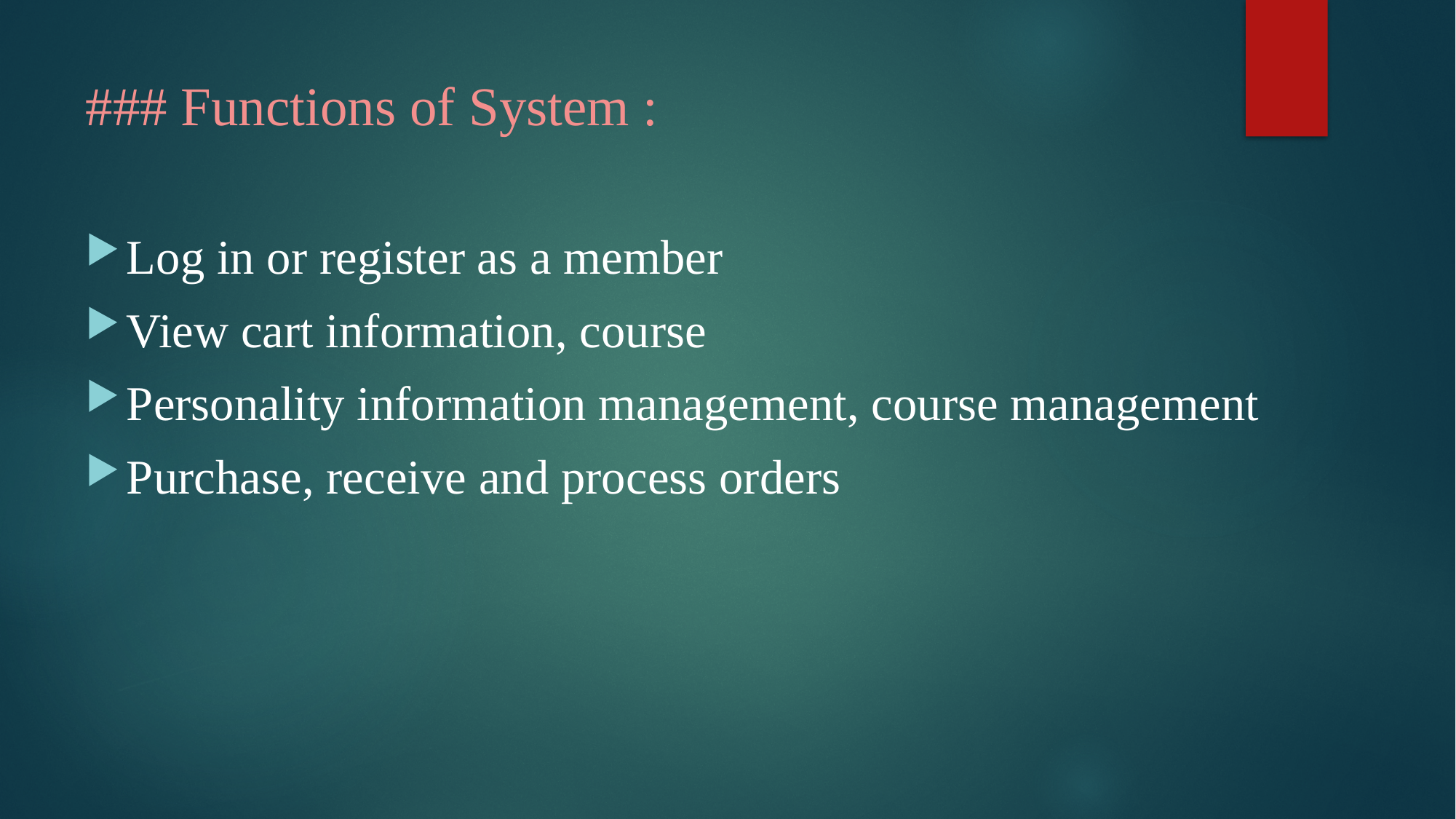

### Functions of System :

Log in or register as a member
View cart information, course
Personality information management, course management
Purchase, receive and process orders